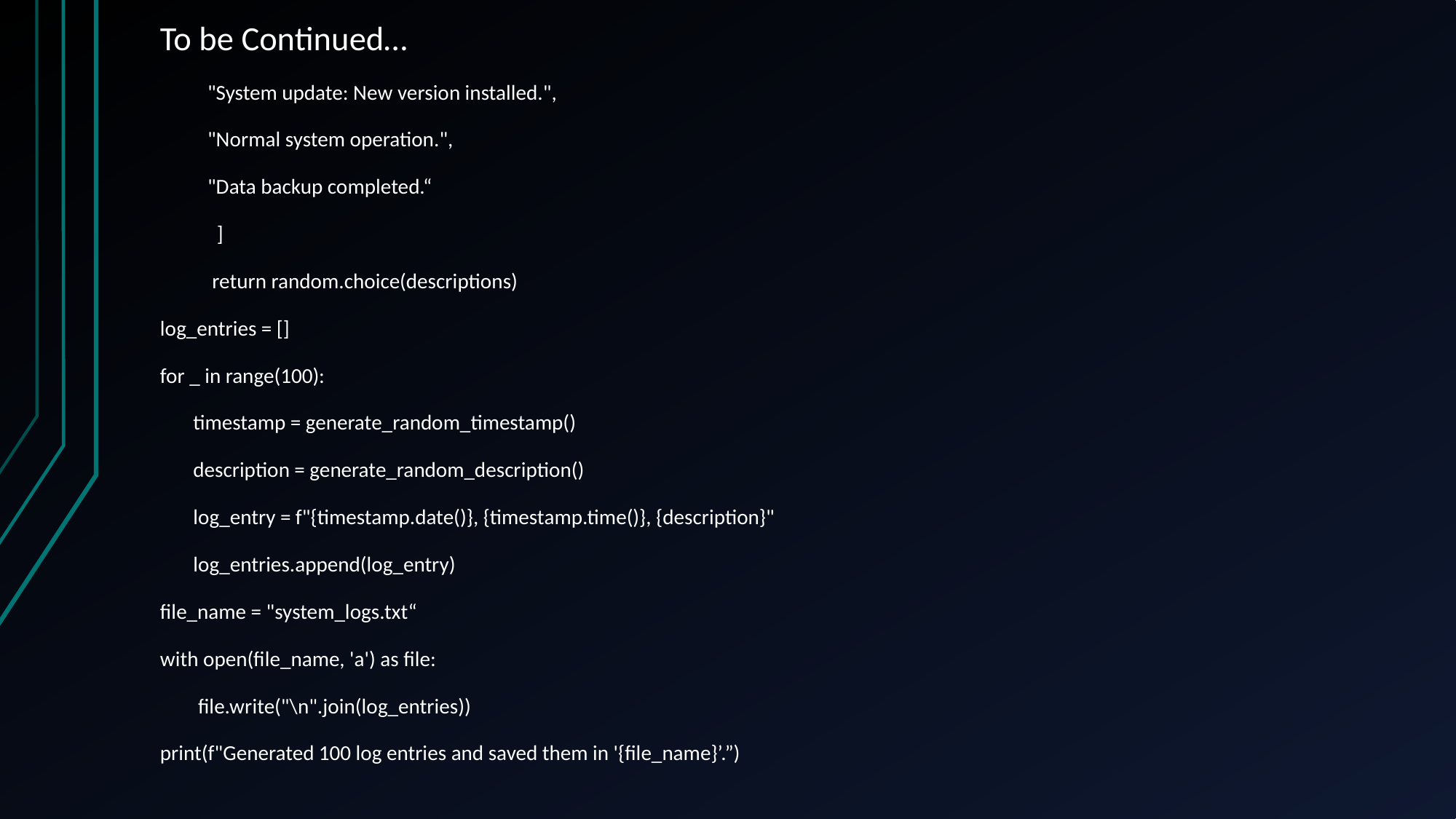

# To be Continued…
          "System update: New version installed.",
          "Normal system operation.",
          "Data backup completed.“
            ]
           return random.choice(descriptions)
log_entries = []
for _ in range(100):
       timestamp = generate_random_timestamp()
       description = generate_random_description()
       log_entry = f"{timestamp.date()}, {timestamp.time()}, {description}"
       log_entries.append(log_entry)
file_name = "system_logs.txt“
with open(file_name, 'a') as file:
        file.write("\n".join(log_entries))
print(f"Generated 100 log entries and saved them in '{file_name}’.”)